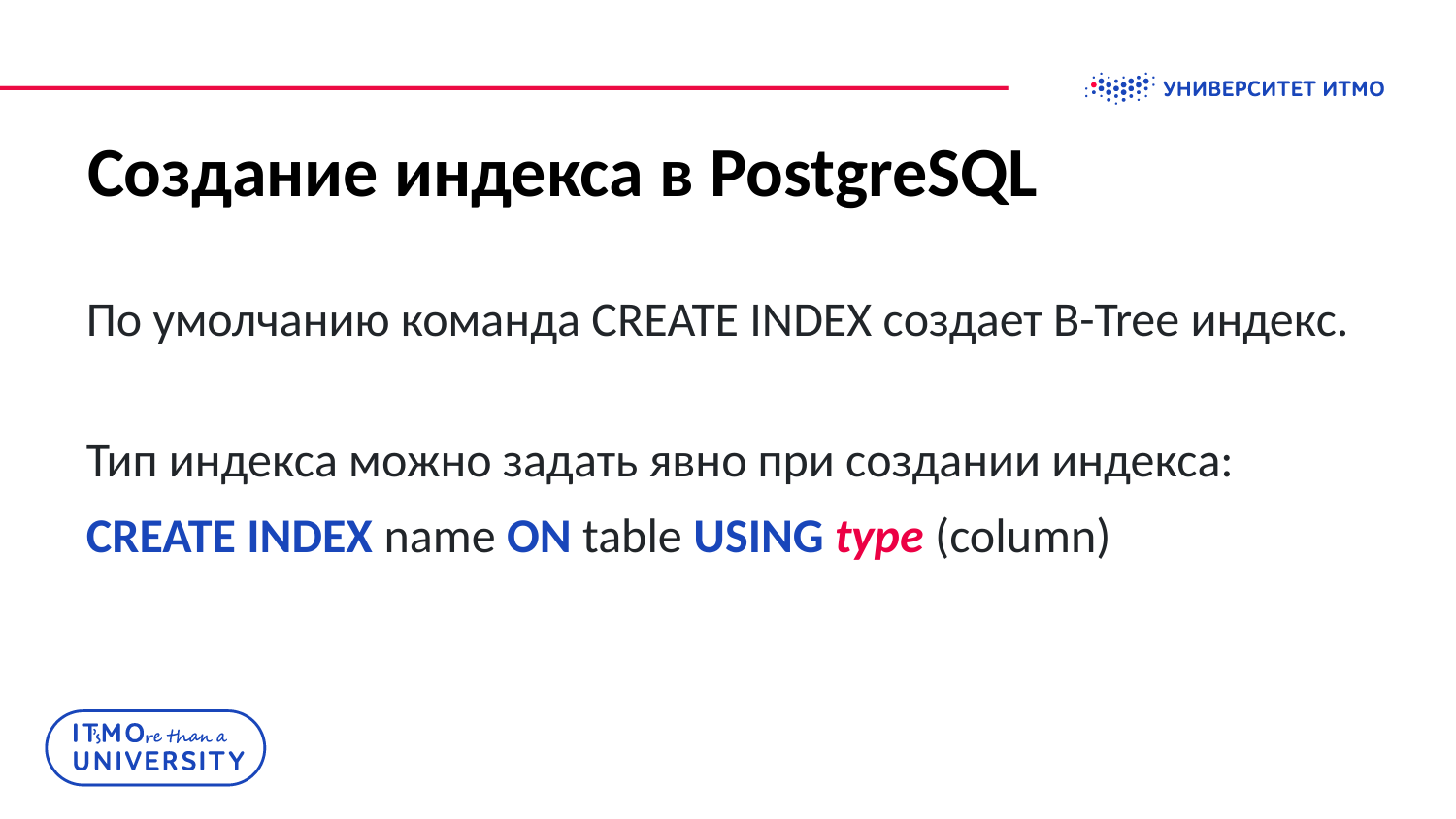

# Создание индекса в PostgreSQL
По умолчанию команда CREATE INDEX создает B-Tree индекс.

Тип индекса можно задать явно при создании индекса:
CREATE INDEX name ON table USING type (column)